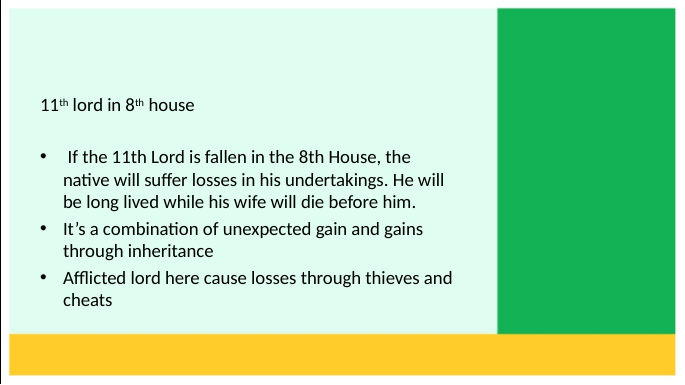

11th lord in 8th house

 If the 11th Lord is fallen in the 8th House, the native will suffer losses in his undertakings. He will be long lived while his wife will die before him.
It’s a combination of unexpected gain and gains through inheritance
Afflicted lord here cause losses through thieves and cheats